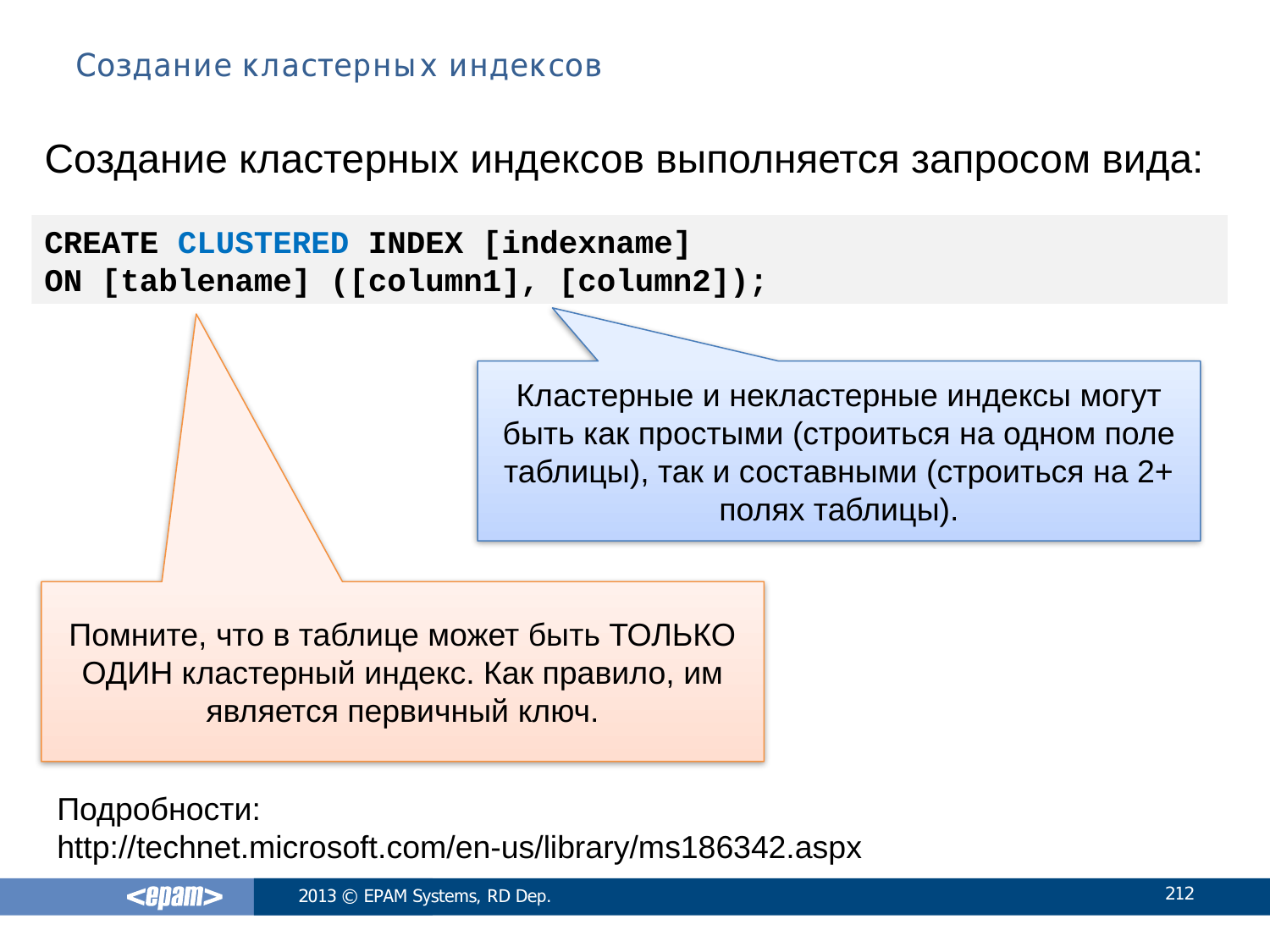

# Создание кластерных индексов
Создание кластерных индексов выполняется запросом вида:
CREATE CLUSTERED INDEX [indexname]
ON [tablename] ([column1], [column2]);
Кластерные и некластерные индексы могут быть как простыми (строиться на одном поле таблицы), так и составными (строиться на 2+ полях таблицы).
Помните, что в таблице может быть ТОЛЬКО ОДИН кластерный индекс. Как правило, им является первичный ключ.
Подробности:
http://technet.microsoft.com/en-us/library/ms186342.aspx
212
2013 © EPAM Systems, RD Dep.